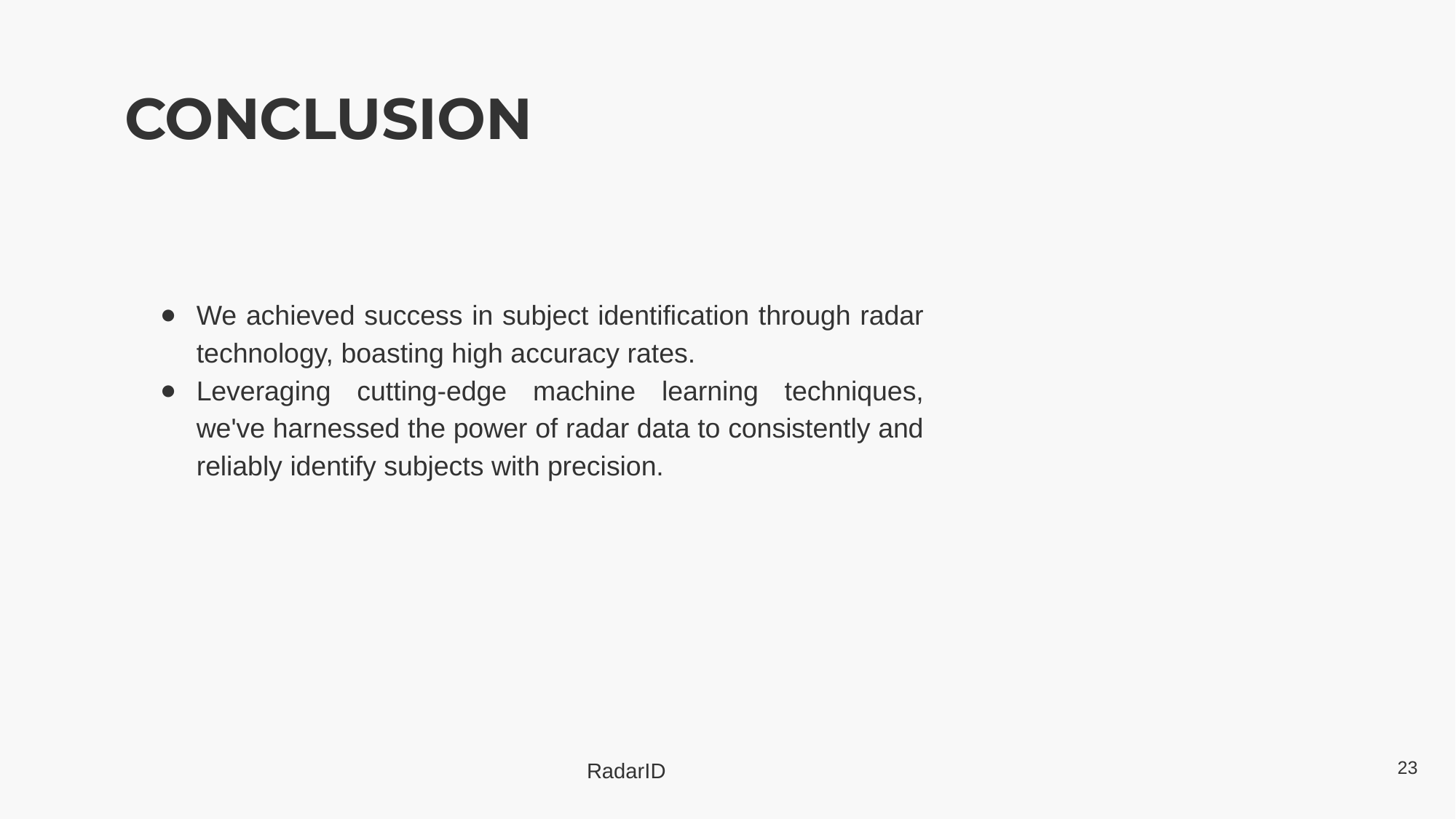

# CONCLUSION
We achieved success in subject identification through radar technology, boasting high accuracy rates.
Leveraging cutting-edge machine learning techniques, we've harnessed the power of radar data to consistently and reliably identify subjects with precision.
23
RadarID